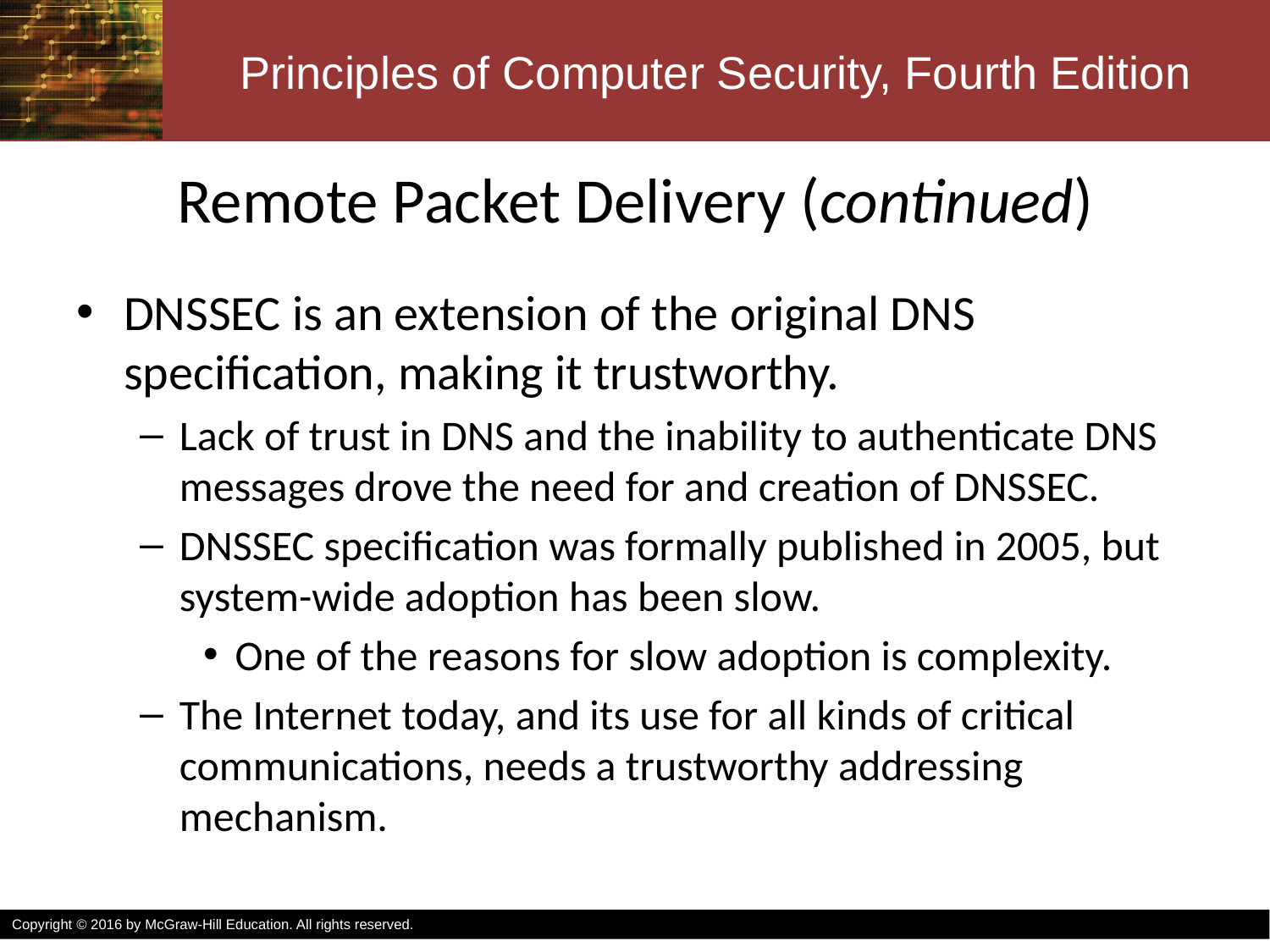

# Remote Packet Delivery (continued)
DNSSEC is an extension of the original DNS specification, making it trustworthy.
Lack of trust in DNS and the inability to authenticate DNS messages drove the need for and creation of DNSSEC.
DNSSEC specification was formally published in 2005, but system-wide adoption has been slow.
One of the reasons for slow adoption is complexity.
The Internet today, and its use for all kinds of critical communications, needs a trustworthy addressing mechanism.